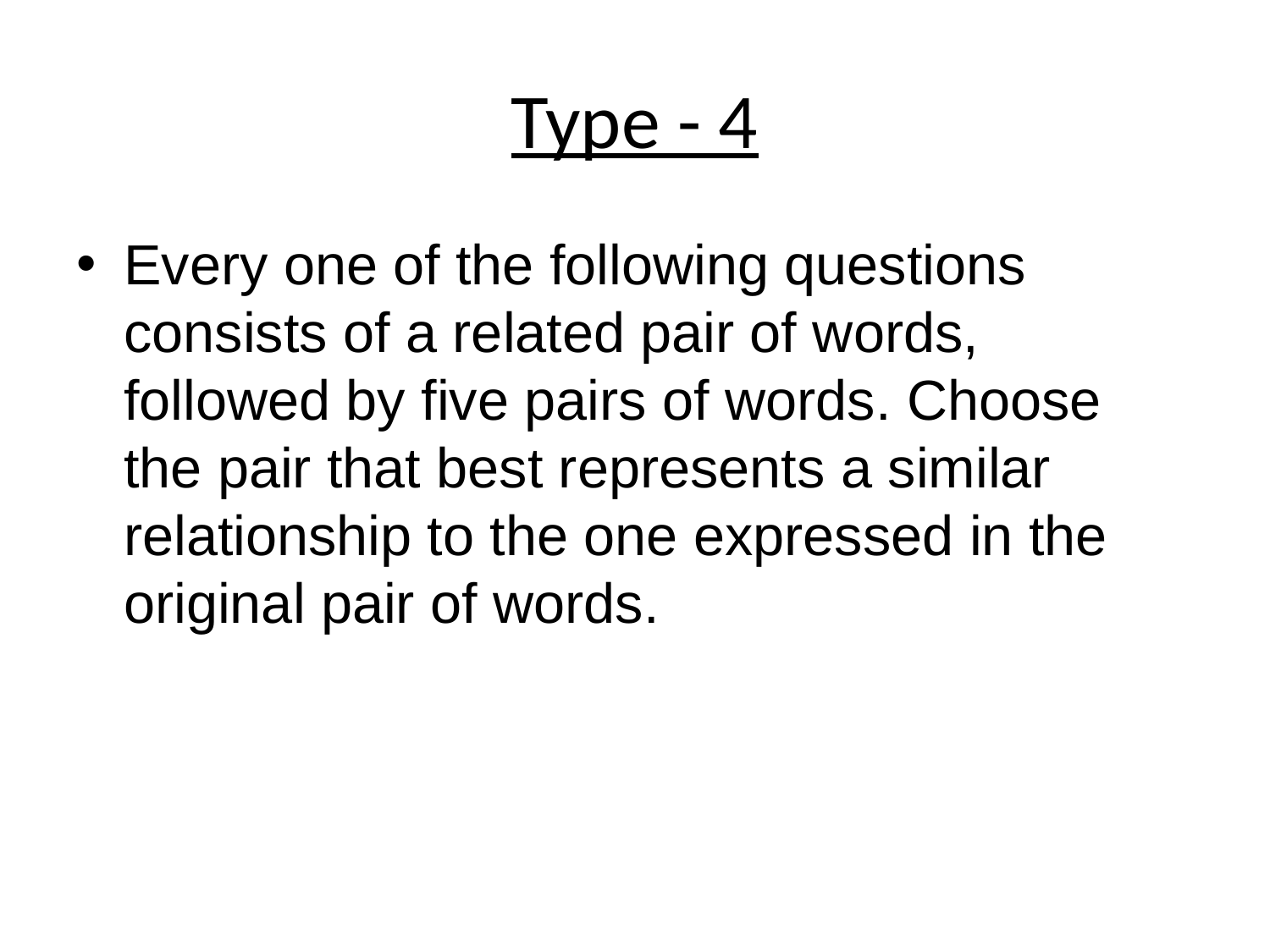

# Type - 4
Every one of the following questions consists of a related pair of words, followed by five pairs of words. Choose the pair that best represents a similar relationship to the one expressed in the original pair of words.